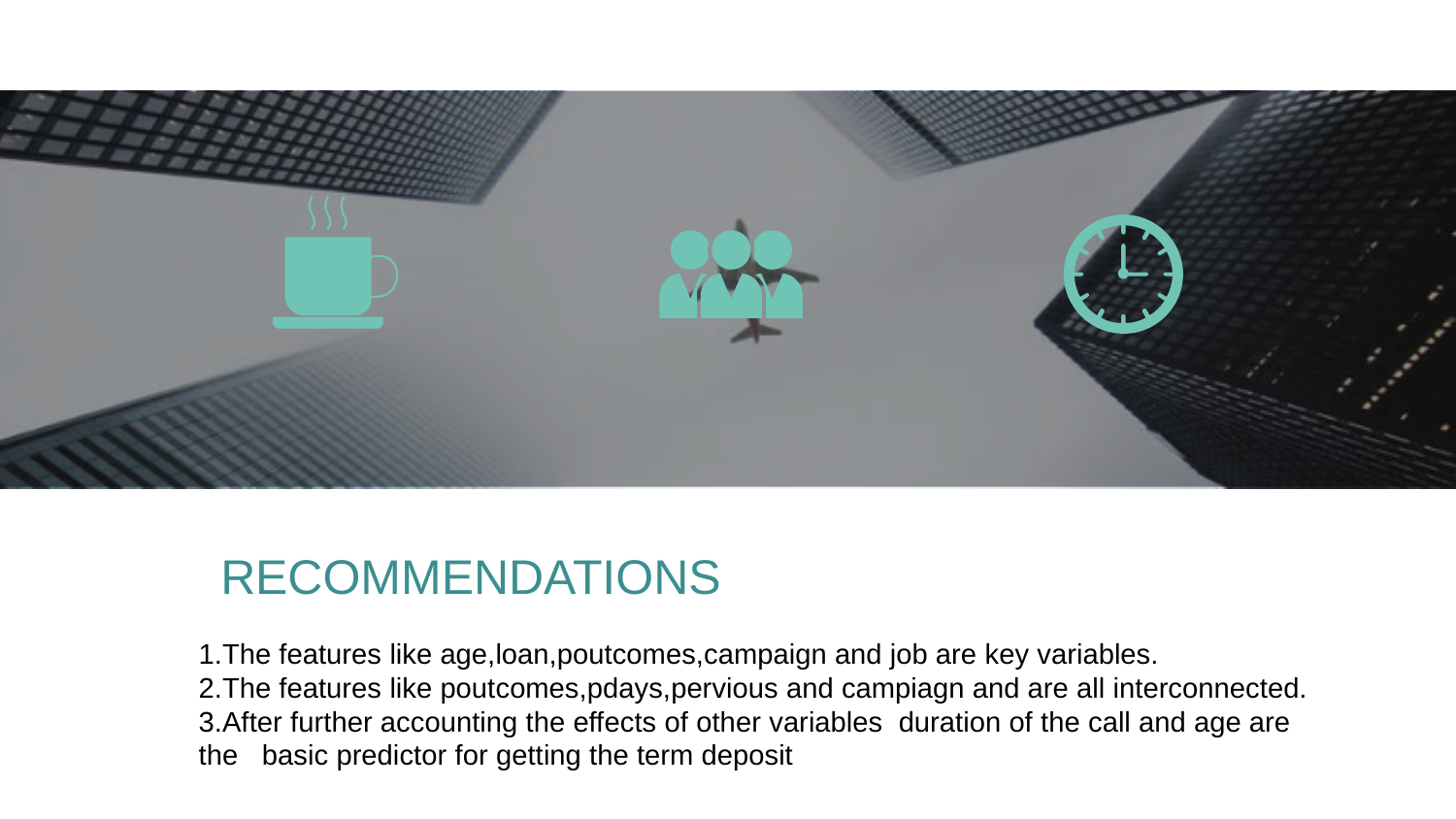

RECOMMENDATIONS
1.The features like age,loan,poutcomes,campaign and job are key variables.
2.The features like poutcomes,pdays,pervious and campiagn and are all interconnected.
3.After further accounting the effects of other variables  duration of the call and age are the   basic predictor for getting the term deposit